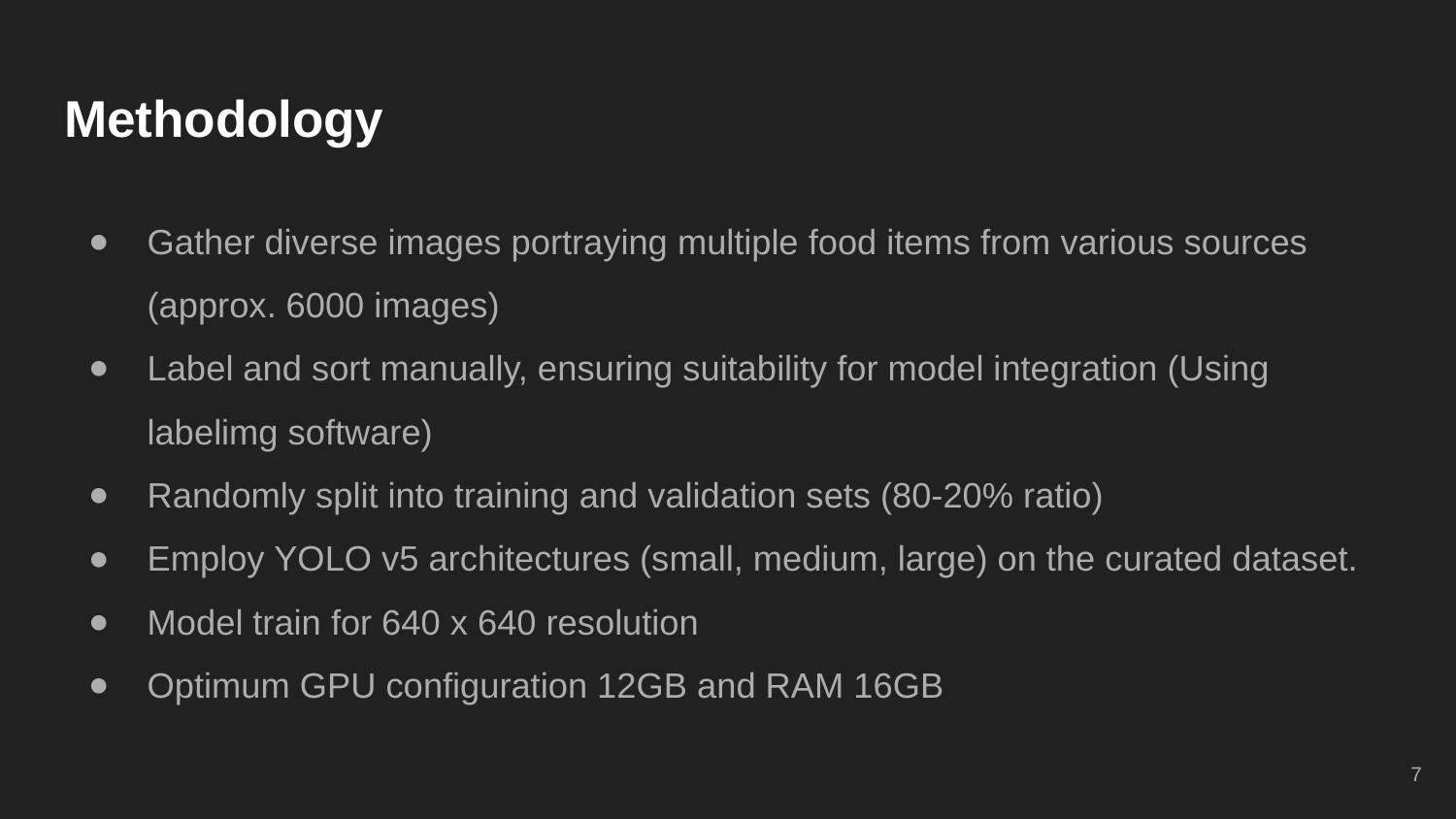

# Methodology
Gather diverse images portraying multiple food items from various sources (approx. 6000 images)
Label and sort manually, ensuring suitability for model integration (Using labelimg software)
Randomly split into training and validation sets (80-20% ratio)
Employ YOLO v5 architectures (small, medium, large) on the curated dataset.
Model train for 640 x 640 resolution
Optimum GPU configuration 12GB and RAM 16GB

7